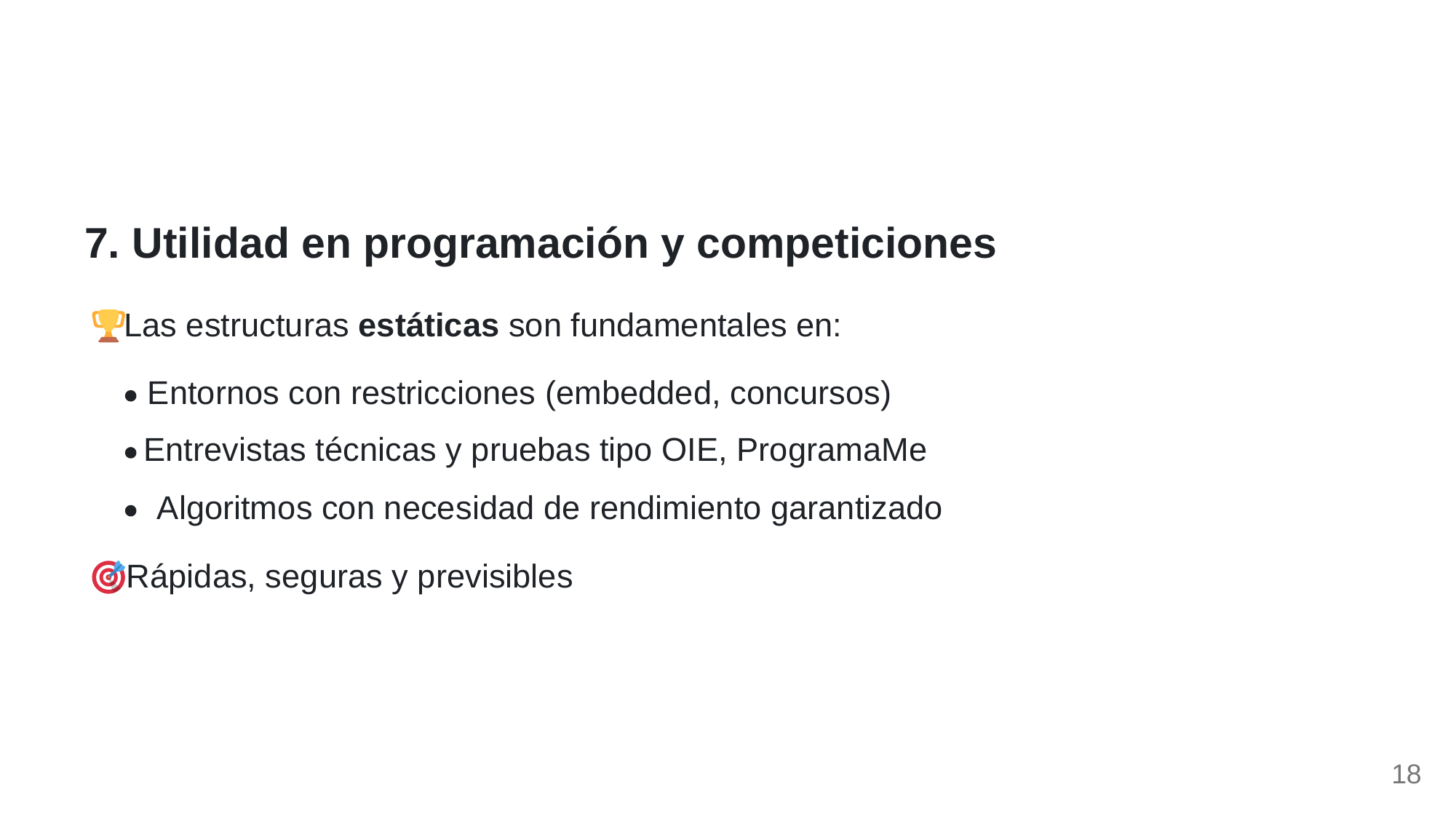

7. Utilidad en programación y competiciones
 Las estructuras estáticas son fundamentales en:

Entornos con restricciones (embedded, concursos)

Entrevistas técnicas y pruebas tipo OIE, ProgramaMe

Algoritmos con necesidad de rendimiento garantizado

 Rápidas, seguras y previsibles

18